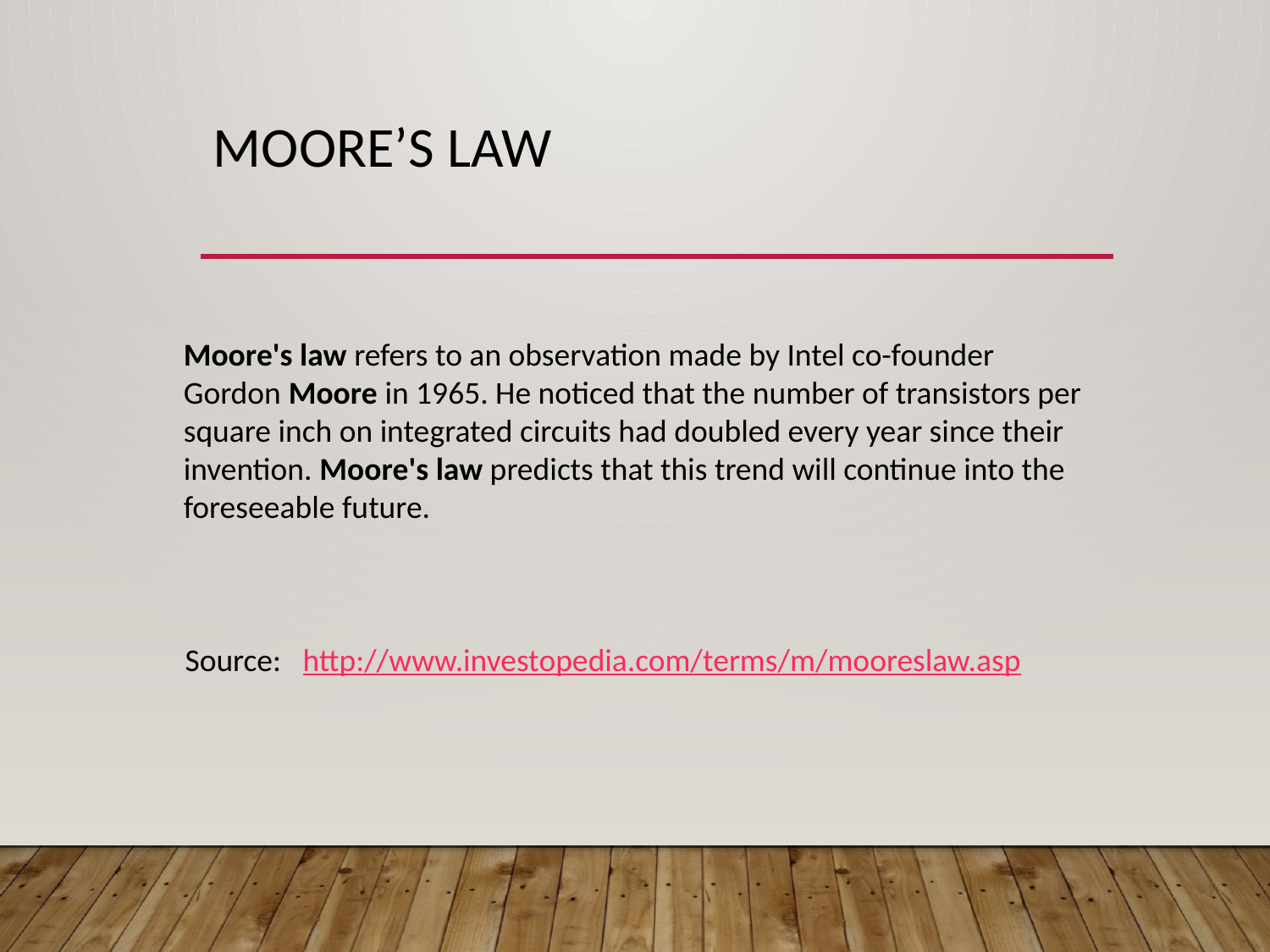

# Moore’s law
Moore's law refers to an observation made by Intel co-founder Gordon Moore in 1965. He noticed that the number of transistors per square inch on integrated circuits had doubled every year since their invention. Moore's law predicts that this trend will continue into the foreseeable future.
Source:   http://www.investopedia.com/terms/m/mooreslaw.asp